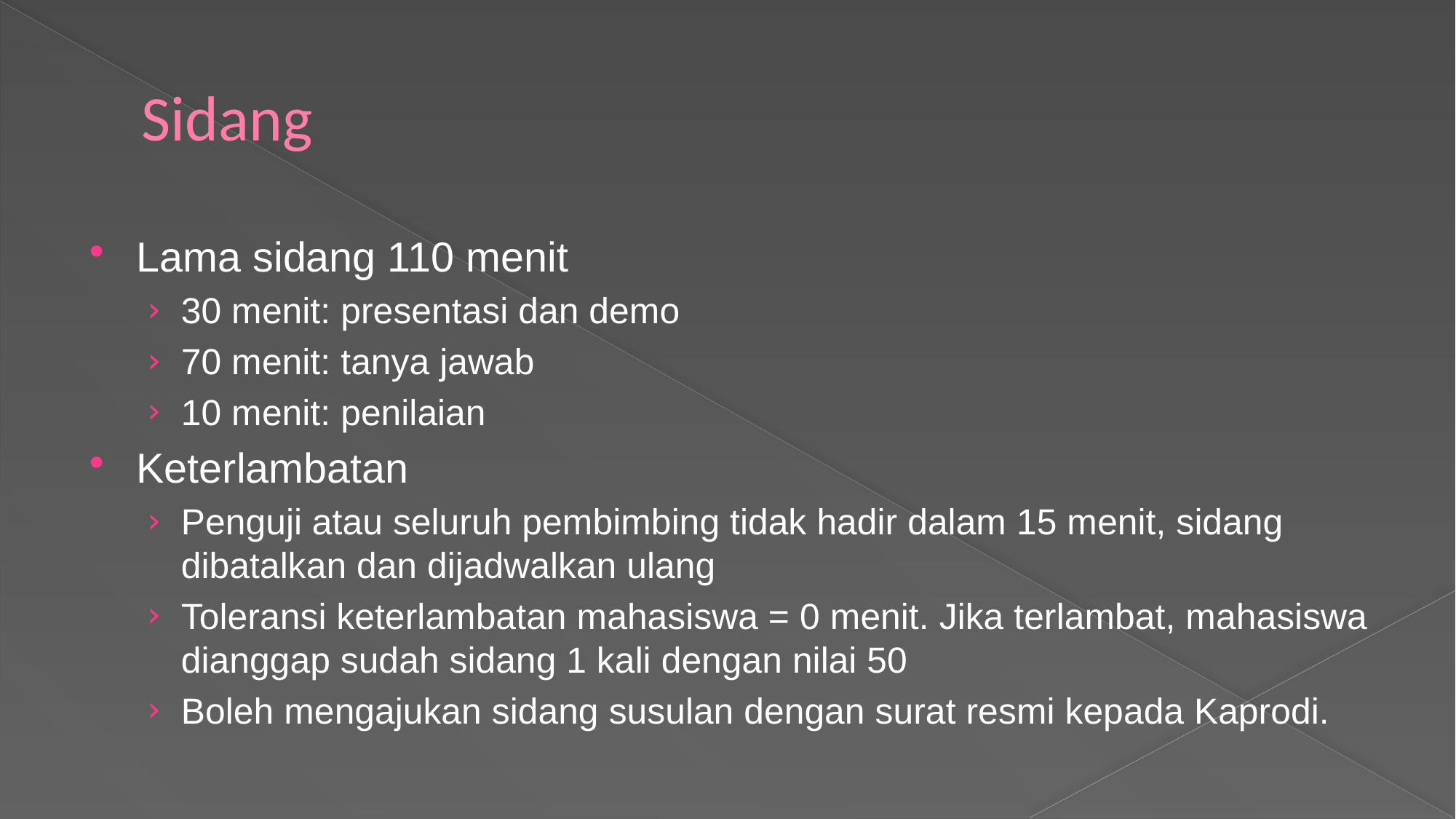

# Sidang
Lama sidang 110 menit
30 menit: presentasi dan demo
70 menit: tanya jawab
10 menit: penilaian
Keterlambatan
Penguji atau seluruh pembimbing tidak hadir dalam 15 menit, sidang dibatalkan dan dijadwalkan ulang
Toleransi keterlambatan mahasiswa = 0 menit. Jika terlambat, mahasiswa dianggap sudah sidang 1 kali dengan nilai 50
Boleh mengajukan sidang susulan dengan surat resmi kepada Kaprodi.